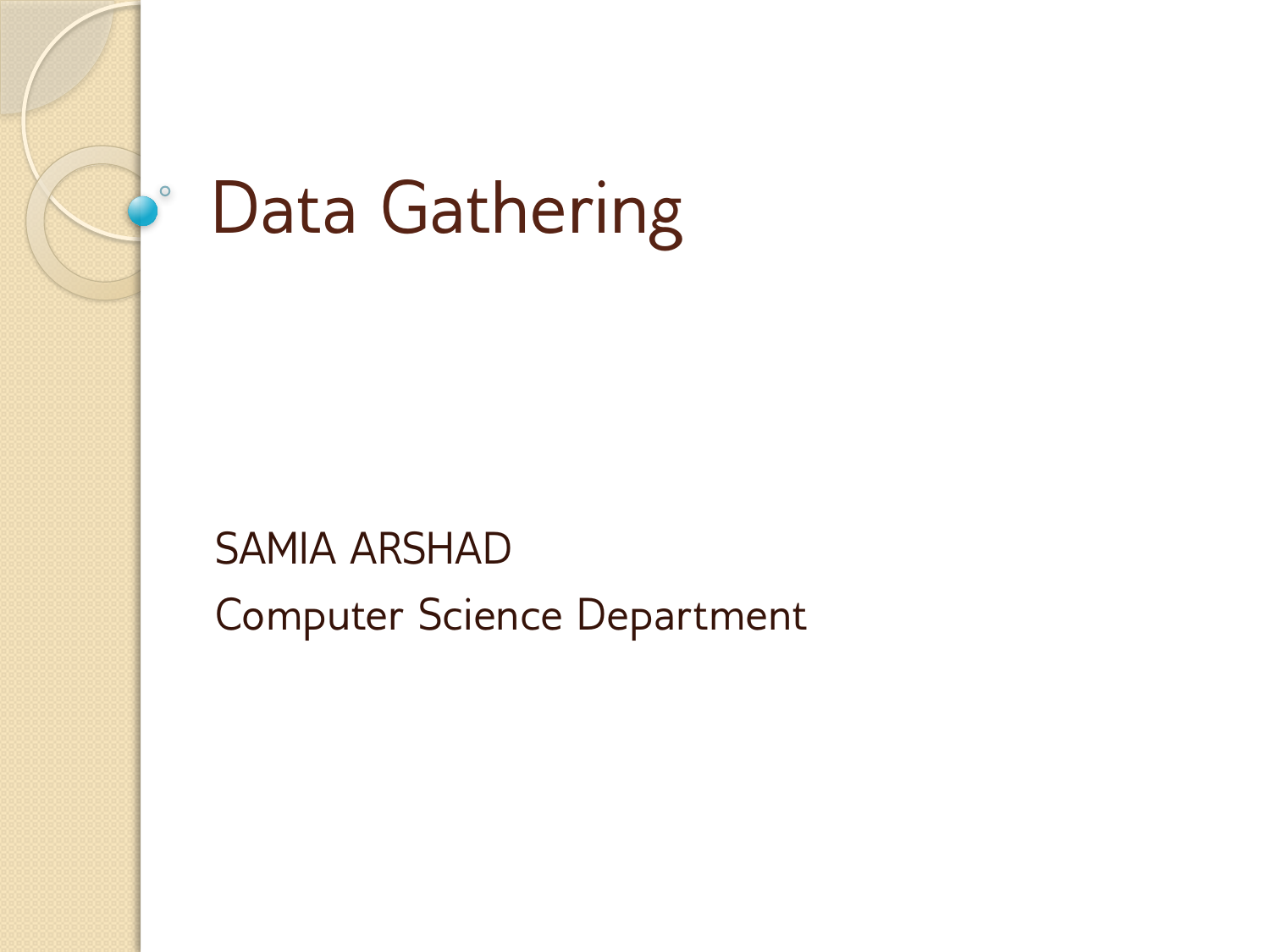

# Data Gathering
SAMIA ARSHAD
Computer Science Department